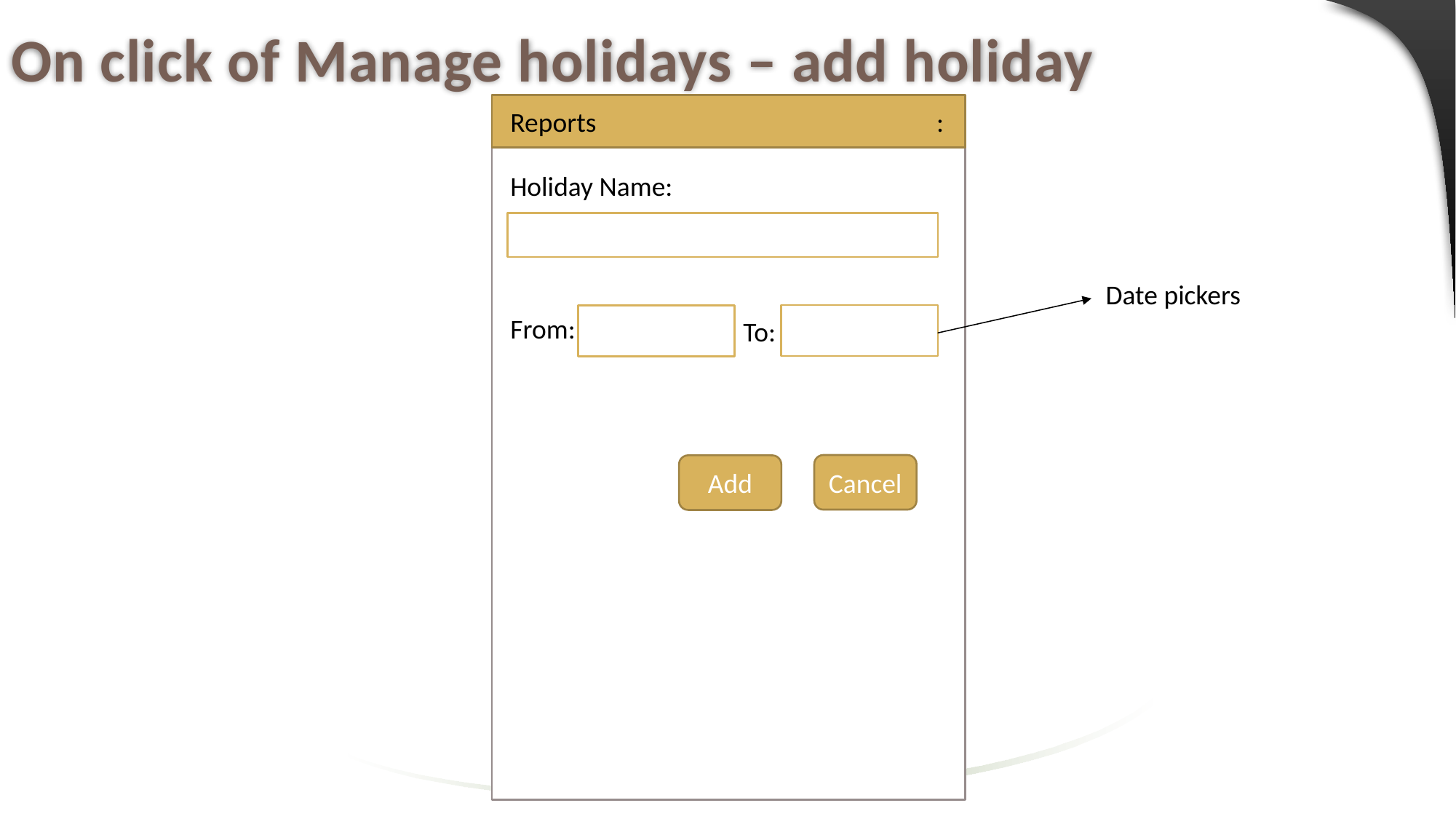

# On click of Manage holidays – add holiday

Reports			                :
Holiday Name:

Date pickers
From:
To:

Cancel
Add